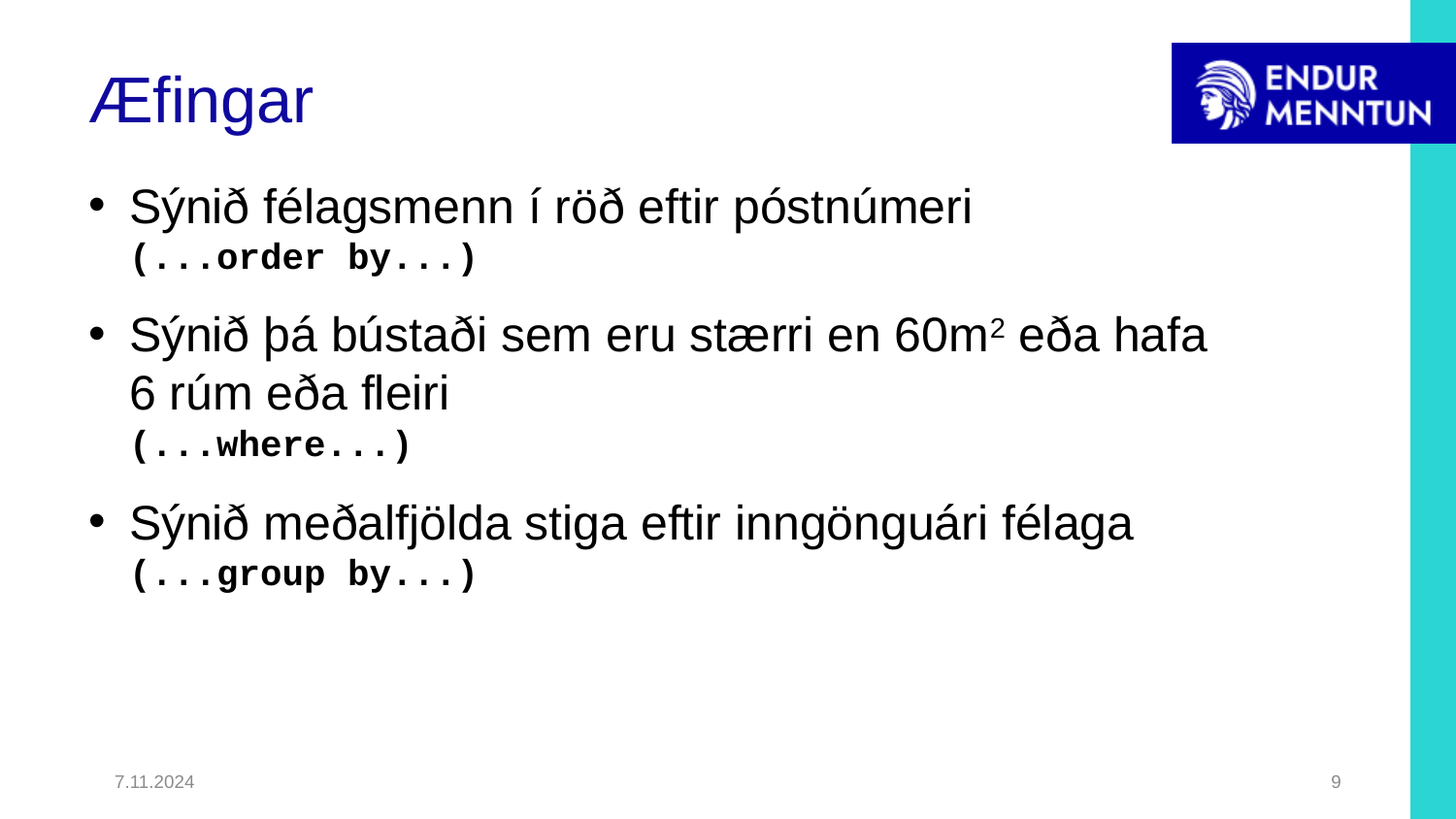

# Æfingar
Sýnið félagsmenn í röð eftir póstnúmeri
(...order by...)
Sýnið þá bústaði sem eru stærri en 60m2 eða hafa 6 rúm eða fleiri
(...where...)
Sýnið meðalfjölda stiga eftir inngönguári félaga
(...group by...)
7.11.2024
9